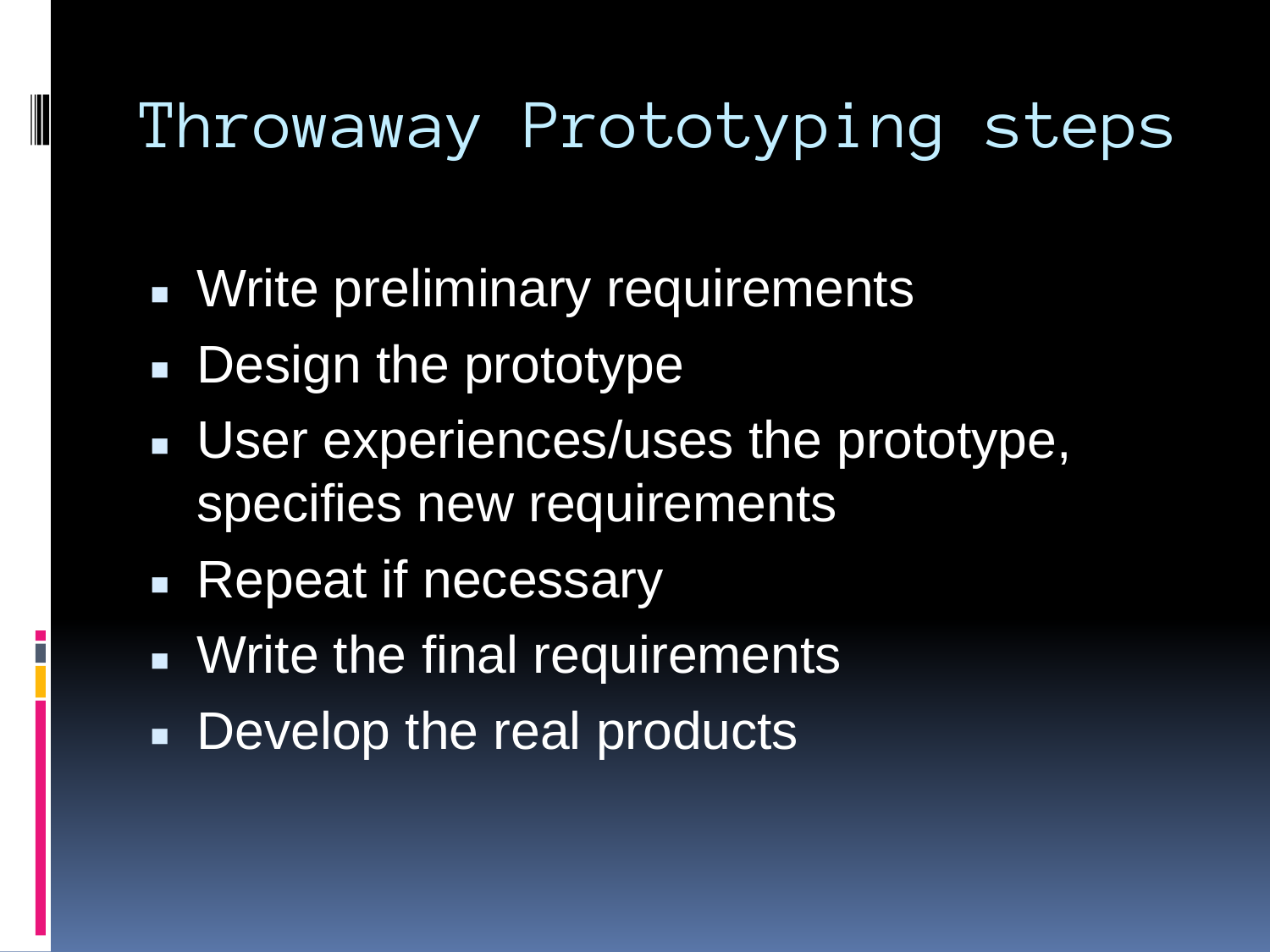

# Throwaway Prototyping steps
Write preliminary requirements
Design the prototype
User experiences/uses the prototype, specifies new requirements
Repeat if necessary
Write the final requirements
Develop the real products